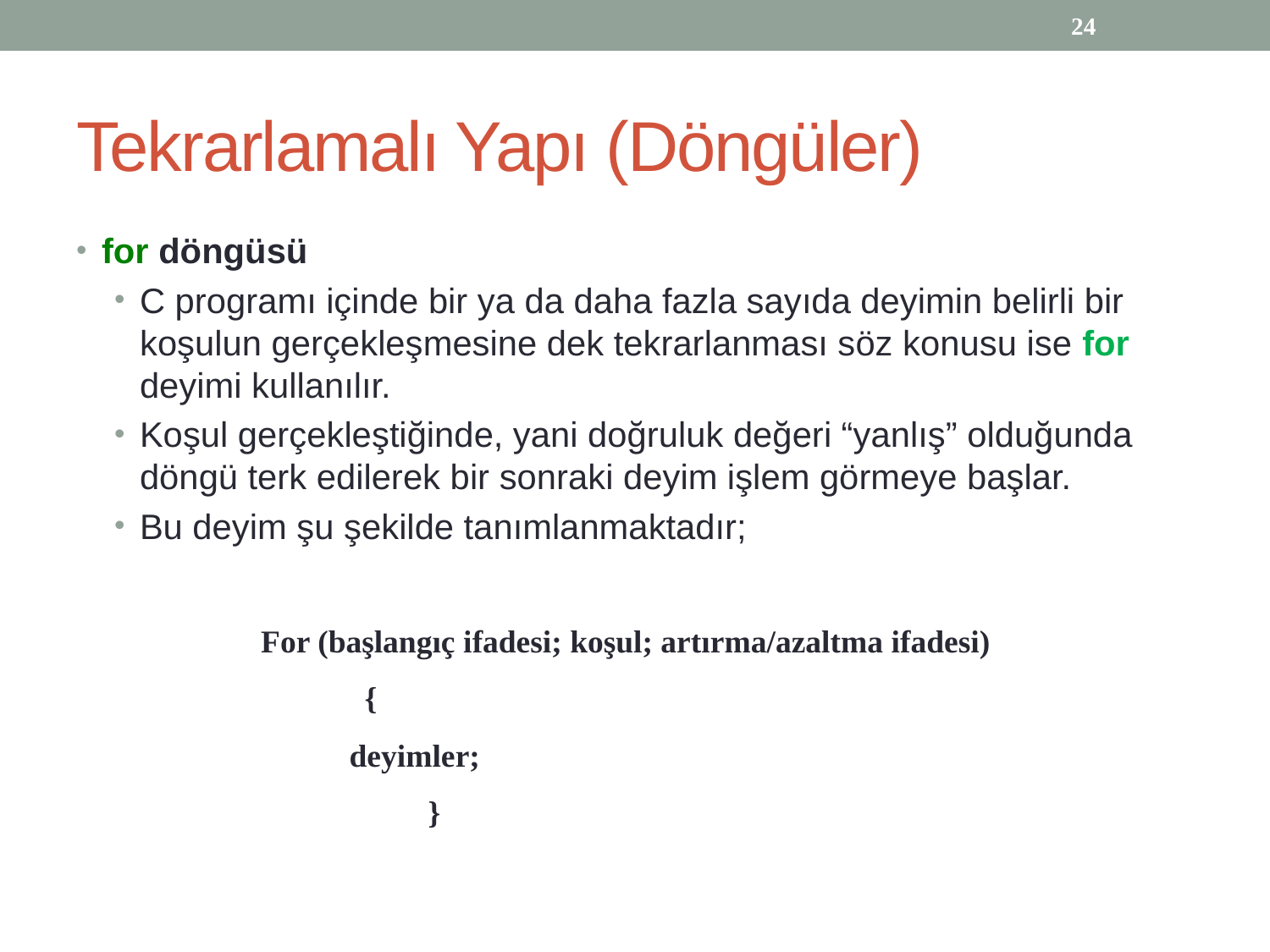

24
# Tekrarlamalı Yapı (Döngüler)
for döngüsü
C programı içinde bir ya da daha fazla sayıda deyimin belirli bir koşulun gerçekleşmesine dek tekrarlanması söz konusu ise for deyimi kullanılır.
Koşul gerçekleştiğinde, yani doğruluk değeri “yanlış” olduğunda döngü terk edilerek bir sonraki deyim işlem görmeye başlar.
Bu deyim şu şekilde tanımlanmaktadır;

For (başlangıç ifadesi; koşul; artırma/azaltma ifadesi)
     {
           deyimler;
	     }